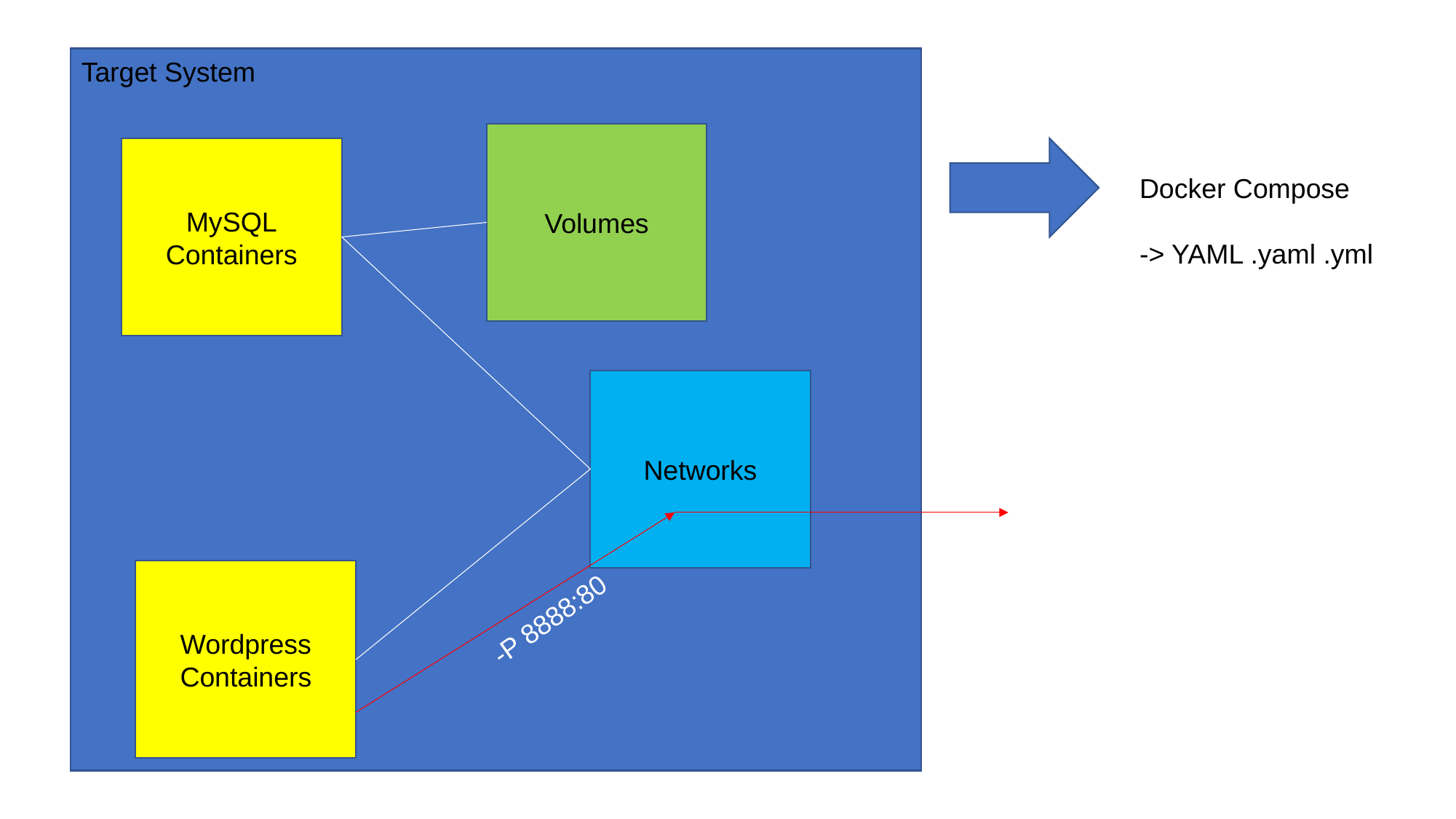

Target System
Volumes
MySQL
Containers

Docker Compose

-> YAML .yaml .yml
Networks
Wordpress
Containers
-P 8888:80